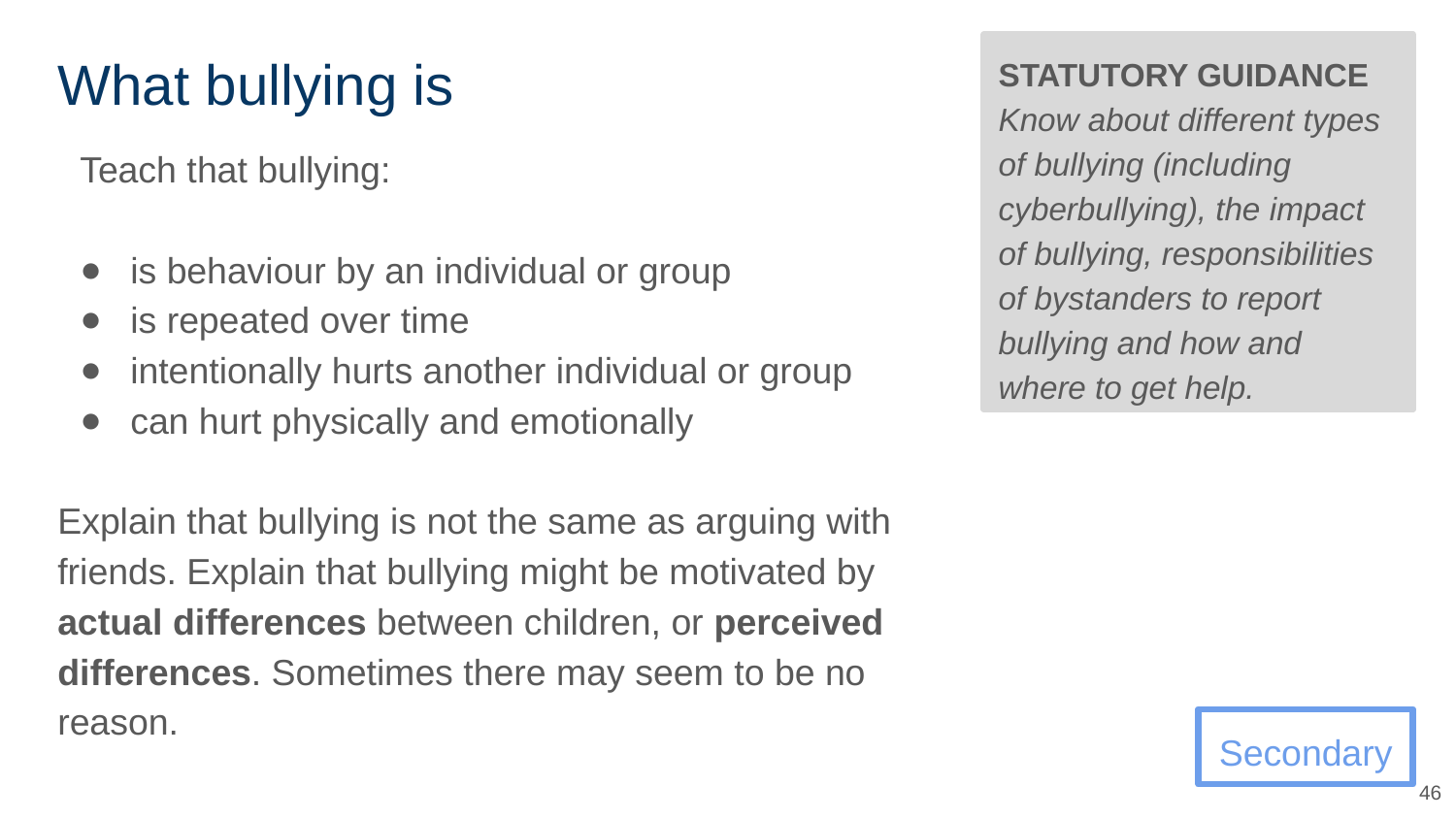

# What bullying is

STATUTORY GUIDANCE
Know about different types of bullying (including cyberbullying), the impact of bullying, responsibilities of bystanders to report bullying and how and where to get help.

Teach that bullying:

is behaviour by an individual or group
is repeated over time
intentionally hurts another individual or group
can hurt physically and emotionally

Explain that bullying is not the same as arguing with friends. Explain that bullying might be motivated by actual differences between children, or perceived differences. Sometimes there may seem to be no reason.
Secondary
46